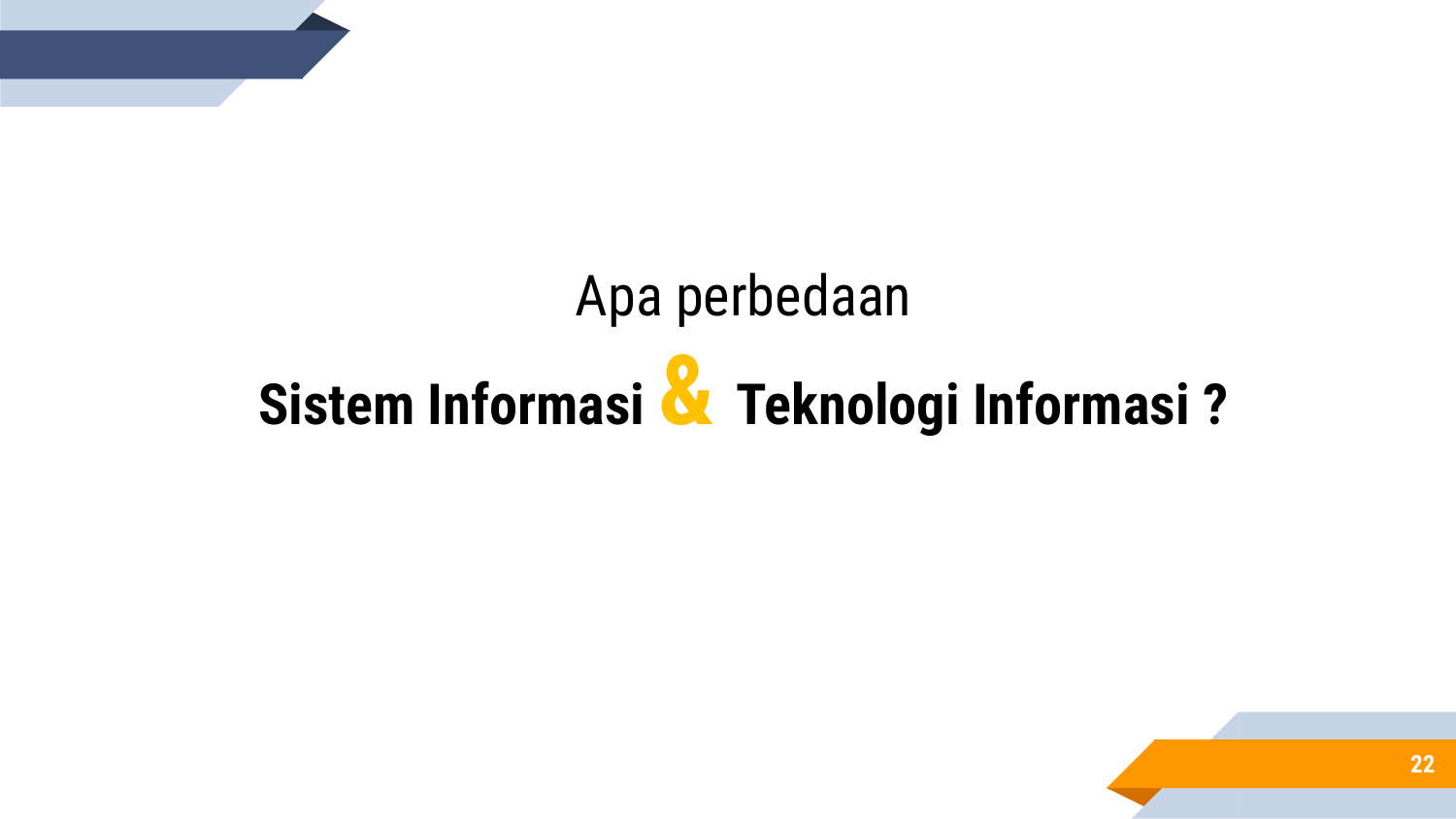

Apa perbedaan
Sistem Informasi & Teknologi Informasi ?
22